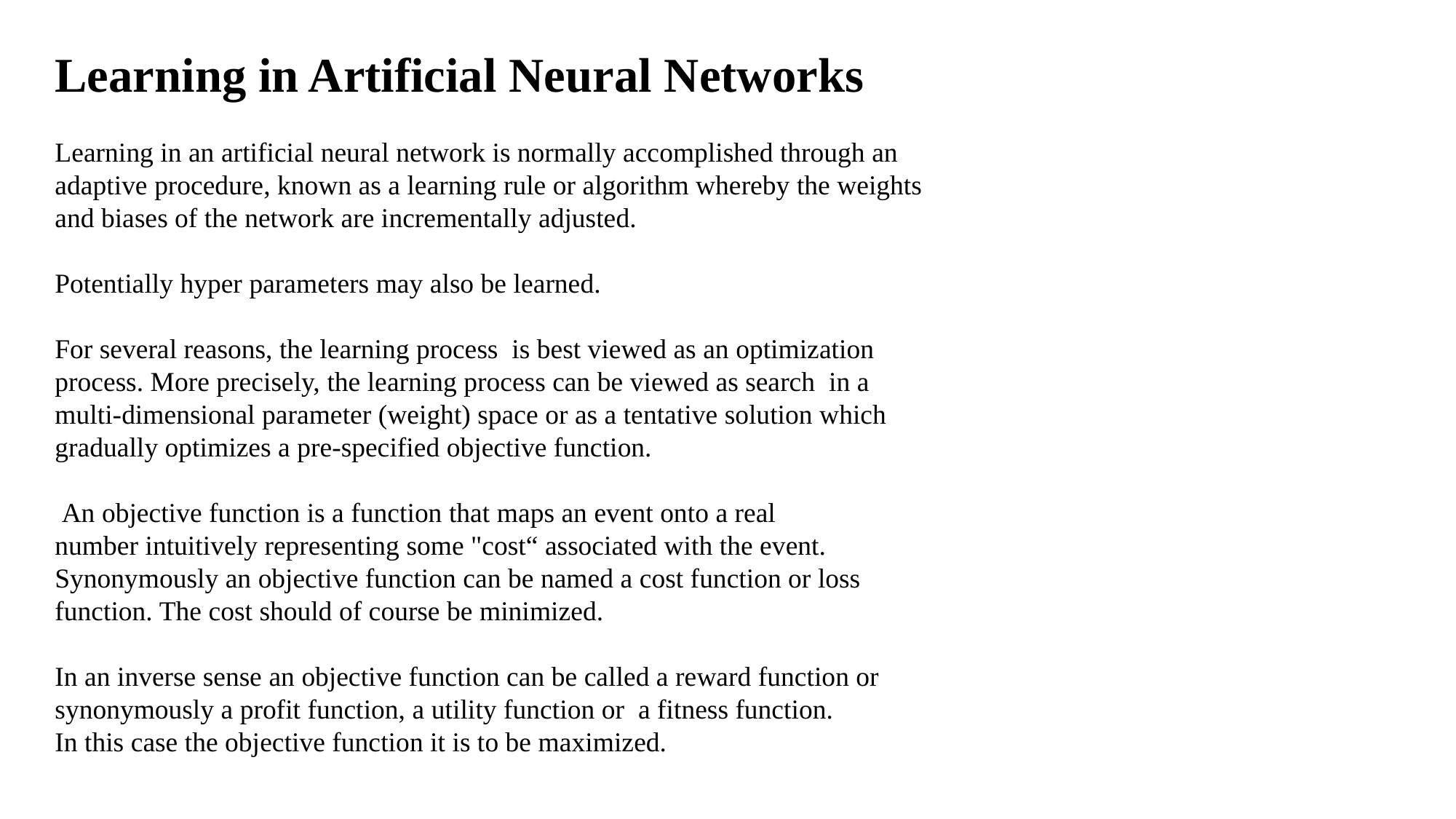

Learning in Artificial Neural Networks

Learning in an artificial neural network is normally accomplished through an adaptive procedure, known as a learning rule or algorithm whereby the weights and biases of the network are incrementally adjusted.

Potentially hyper parameters may also be learned.

For several reasons, the learning process  is best viewed as an optimization process. More precisely, the learning process can be viewed as search  in a multi-dimensional parameter (weight) space or as a tentative solution which gradually optimizes a pre-specified objective function.

 An objective function is a function that maps an event onto a real number intuitively representing some "cost“ associated with the event. Synonymously an objective function can be named a cost function or loss function. The cost should of course be minimized.

In an inverse sense an objective function can be called a reward function or synonymously a profit function, a utility function or  a fitness function.
In this case the objective function it is to be maximized.